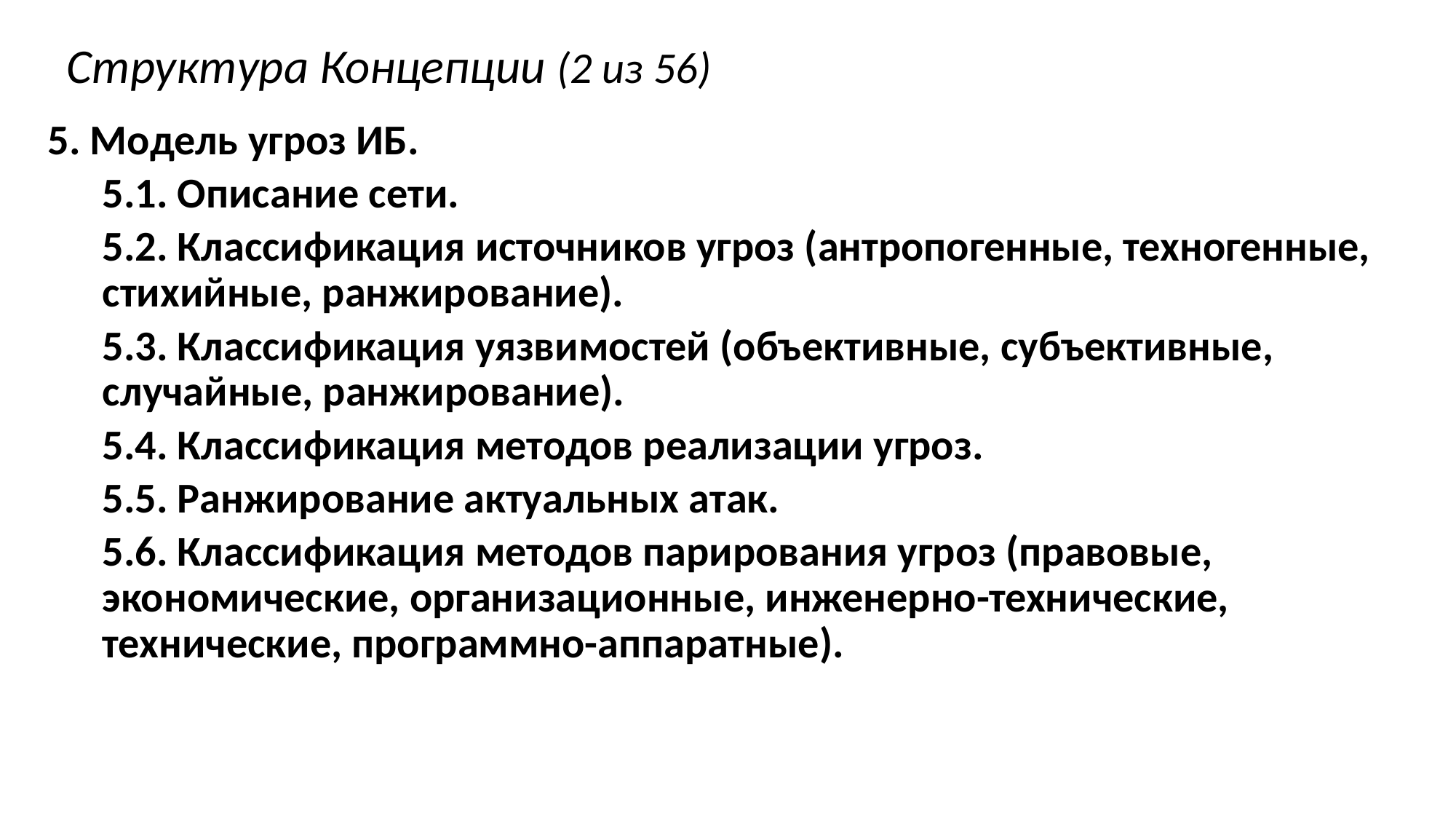

# Структура Концепции (2 из 56)
5. Модель угроз ИБ.
5.1. Описание сети.
5.2. Классификация источников угроз (антропогенные, техногенные, стихийные, ранжирование).
5.3. Классификация уязвимостей (объективные, субъективные, случайные, ранжирование).
5.4. Классификация методов реализации угроз.
5.5. Ранжирование актуальных атак.
5.6. Классификация методов парирования угроз (правовые, экономические, организационные, инженерно-технические, технические, программно-аппаратные).